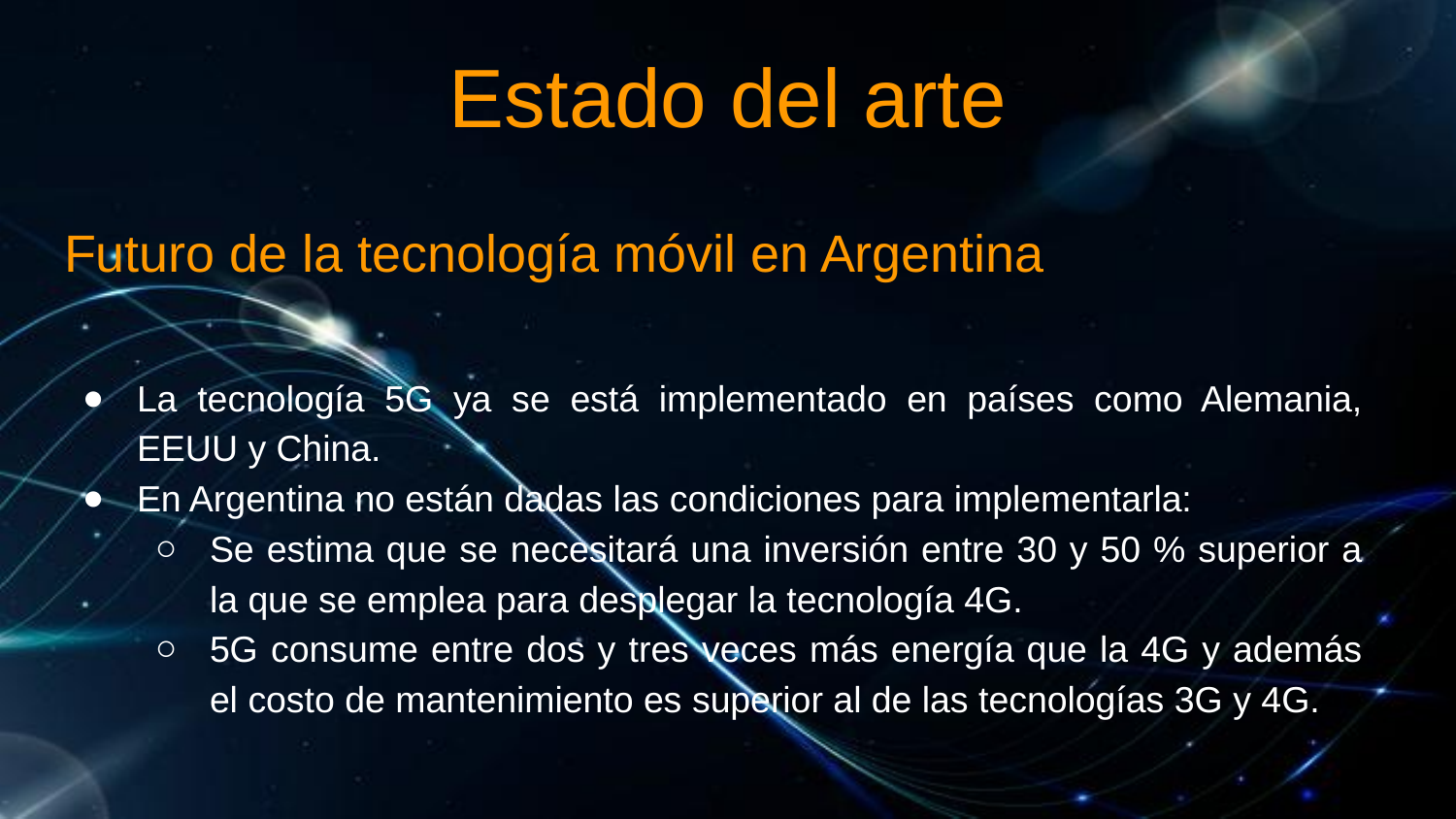

# Estado del arte
Futuro de la tecnología móvil en Argentina

La tecnología 5G ya se está implementado en países como Alemania, EEUU y China.
En Argentina no están dadas las condiciones para implementarla:
Se estima que se necesitará una inversión entre 30 y 50 % superior a la que se emplea para desplegar la tecnología 4G.
5G consume entre dos y tres veces más energía que la 4G y además el costo de mantenimiento es superior al de las tecnologías 3G y 4G.